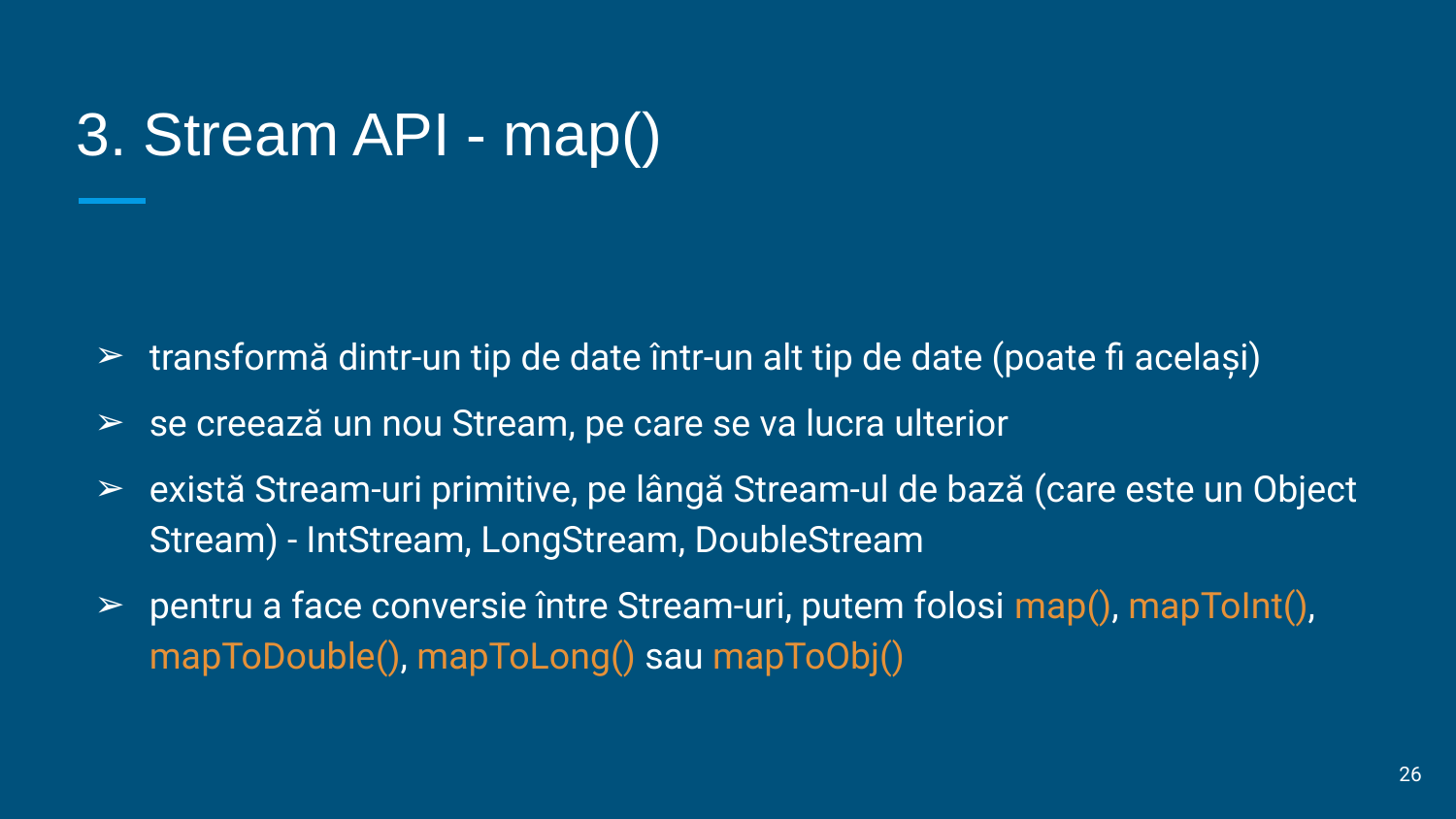

# 3. Stream API - map()
transformă dintr-un tip de date într-un alt tip de date (poate fi același)
se creează un nou Stream, pe care se va lucra ulterior
există Stream-uri primitive, pe lângă Stream-ul de bază (care este un Object Stream) - IntStream, LongStream, DoubleStream
pentru a face conversie între Stream-uri, putem folosi map(), mapToInt(), mapToDouble(), mapToLong() sau mapToObj()
26